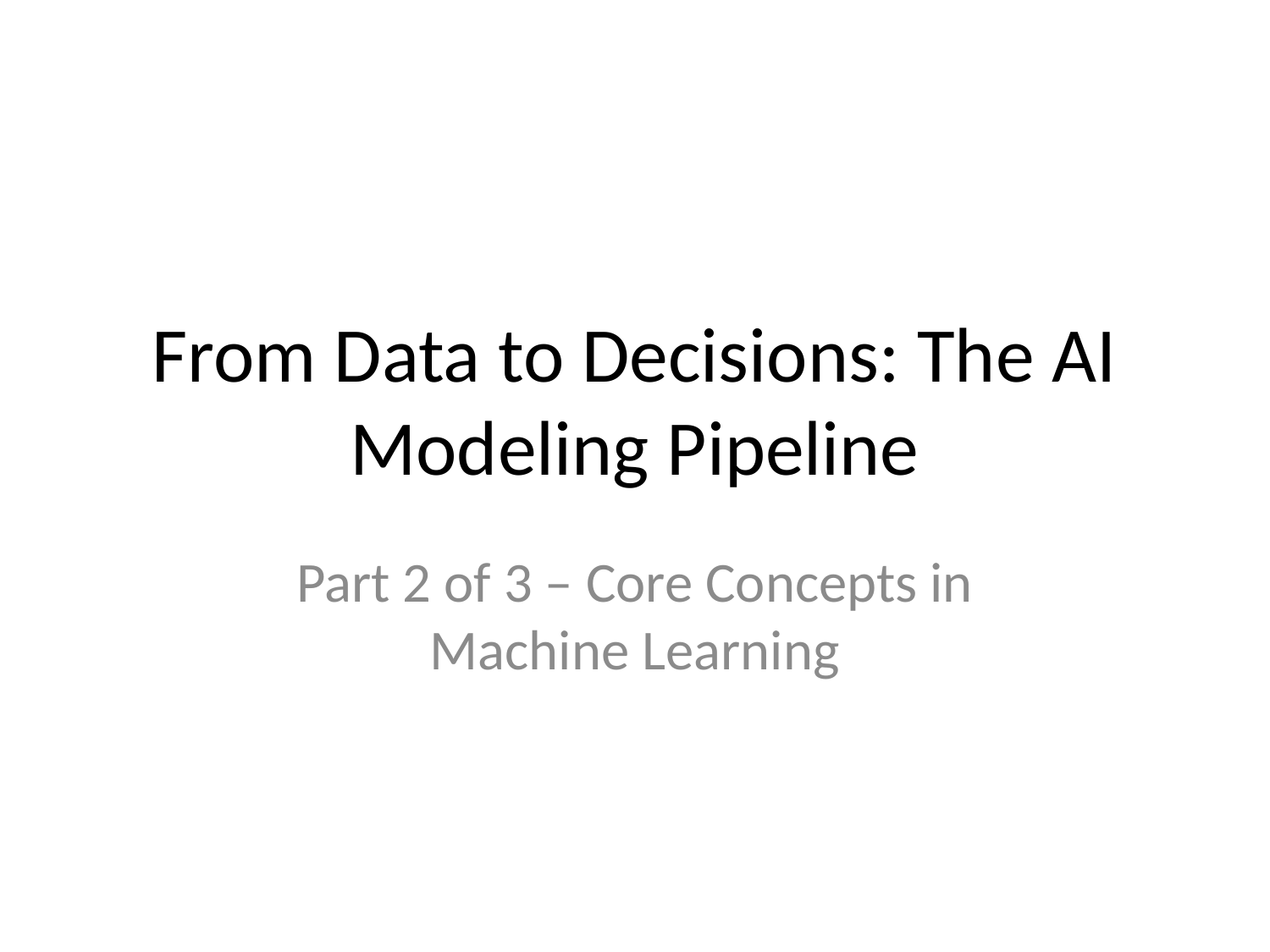

# From Data to Decisions: The AI Modeling Pipeline
Part 2 of 3 – Core Concepts in Machine Learning